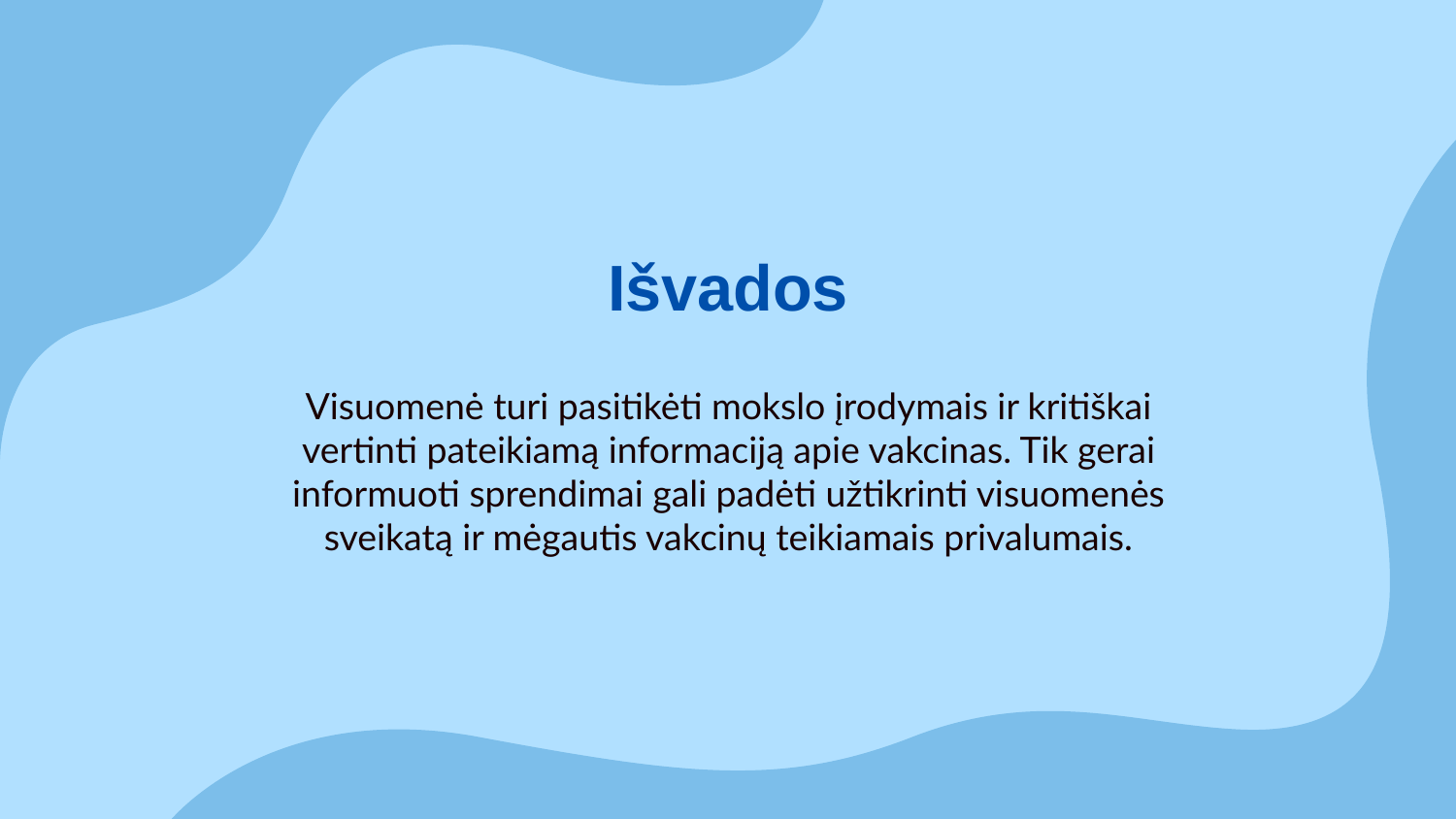

Išvados
# Visuomenė turi pasitikėti mokslo įrodymais ir kritiškai vertinti pateikiamą informaciją apie vakcinas. Tik gerai informuoti sprendimai gali padėti užtikrinti visuomenės sveikatą ir mėgautis vakcinų teikiamais privalumais.